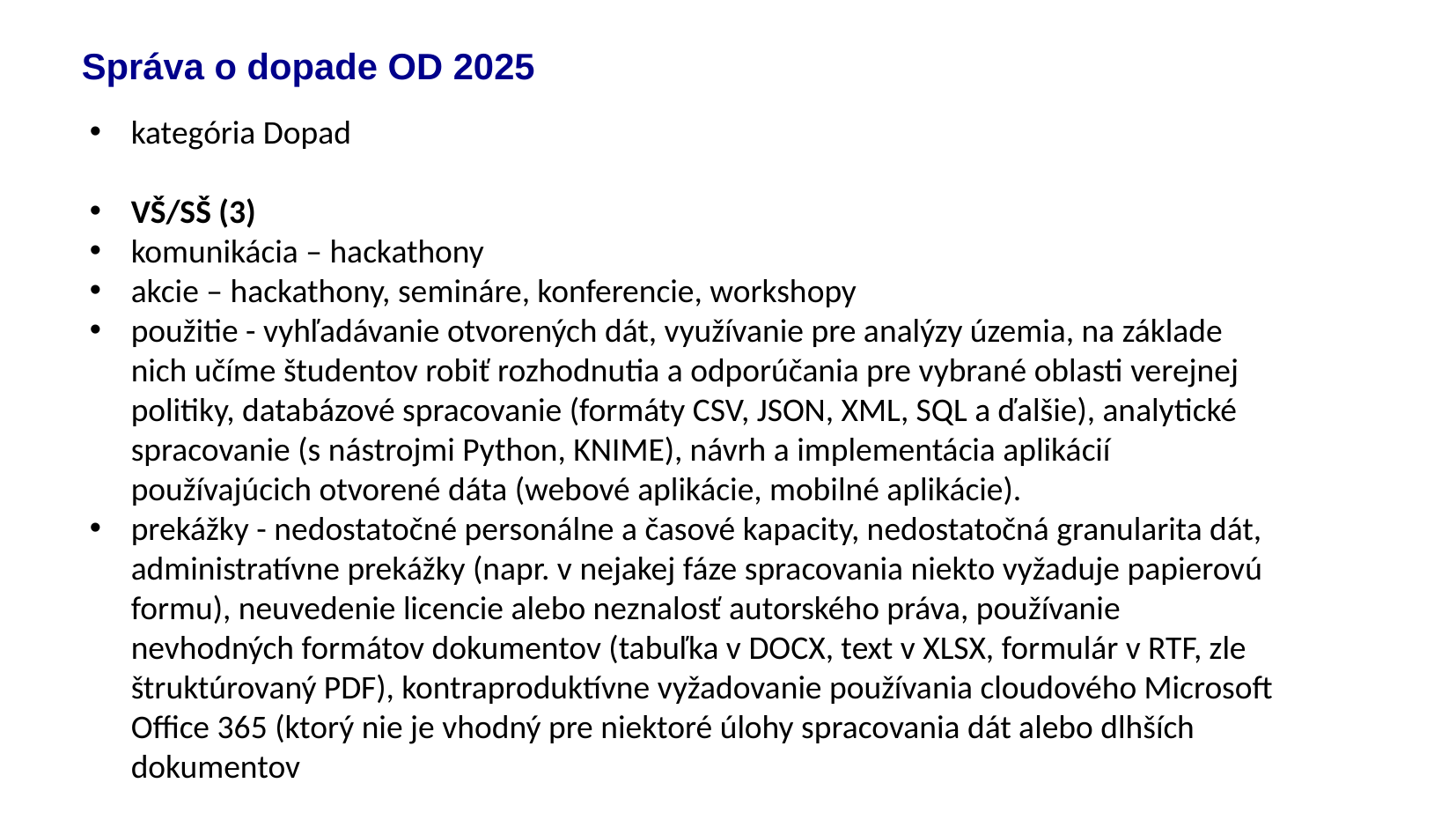

Správa o dopade OD 2025

kategória Dopad

VŠ/SŠ (3)
komunikácia – hackathony
akcie – hackathony, semináre, konferencie, workshopy
použitie - vyhľadávanie otvorených dát, využívanie pre analýzy územia, na základe nich učíme študentov robiť rozhodnutia a odporúčania pre vybrané oblasti verejnej politiky, databázové spracovanie (formáty CSV, JSON, XML, SQL a ďalšie), analytické spracovanie (s nástrojmi Python, KNIME), návrh a implementácia aplikácií používajúcich otvorené dáta (webové aplikácie, mobilné aplikácie).
prekážky - nedostatočné personálne a časové kapacity, nedostatočná granularita dát, administratívne prekážky (napr. v nejakej fáze spracovania niekto vyžaduje papierovú formu), neuvedenie licencie alebo neznalosť autorského práva, používanie nevhodných formátov dokumentov (tabuľka v DOCX, text v XLSX, formulár v RTF, zle štruktúrovaný PDF), kontraproduktívne vyžadovanie používania cloudového Microsoft Office 365 (ktorý nie je vhodný pre niektoré úlohy spracovania dát alebo dlhších dokumentov